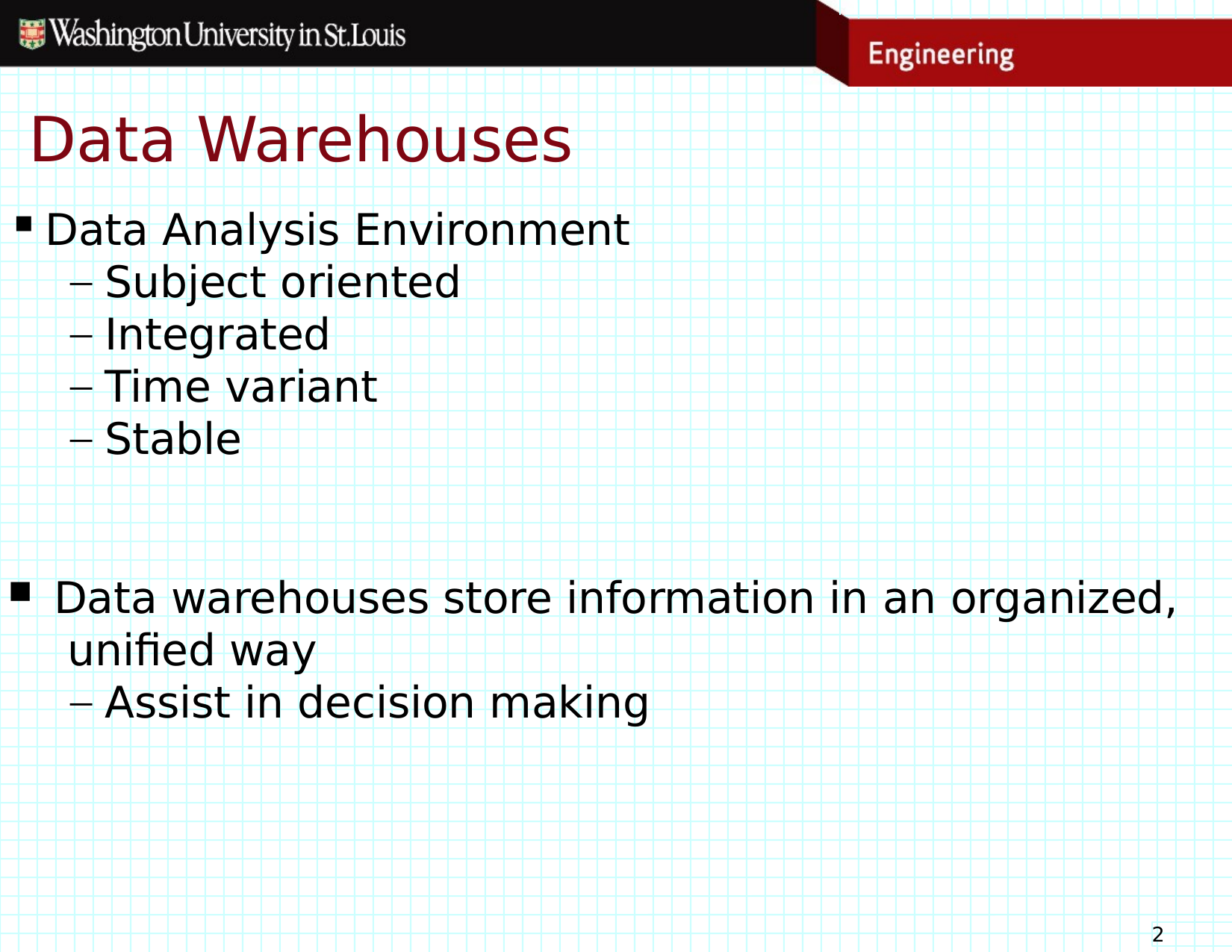

# Data Warehouses

Data Analysis Environment
Subject oriented
Integrated
Time variant
Stable

Data warehouses store information in an organized,  unified way
Assist in decision making

2